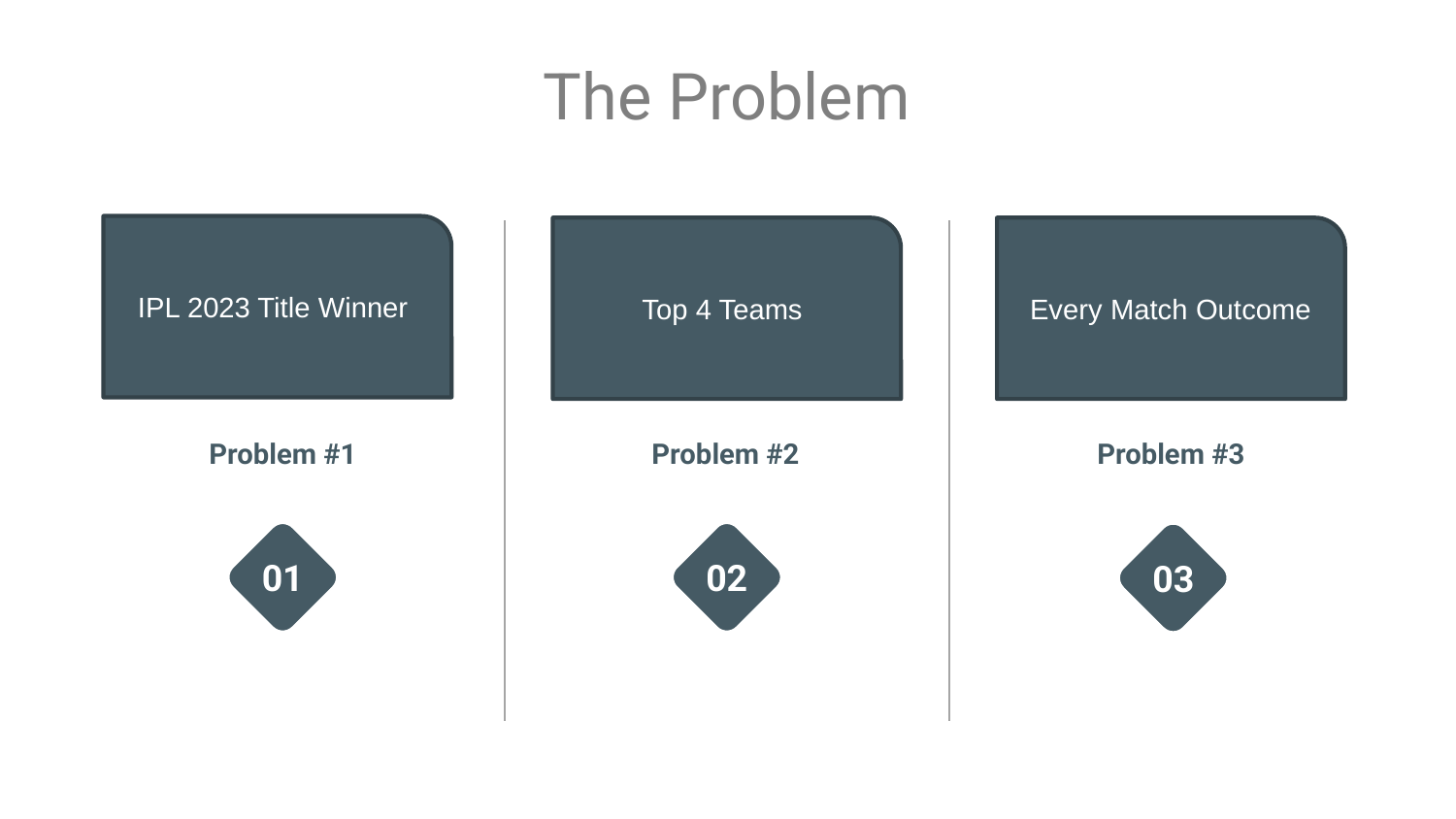

# The Problem
IPL 2023 Title Winner
Top 4 Teams
 Every Match Outcome

Problem #1
Problem #2
Problem #3
01
02
03